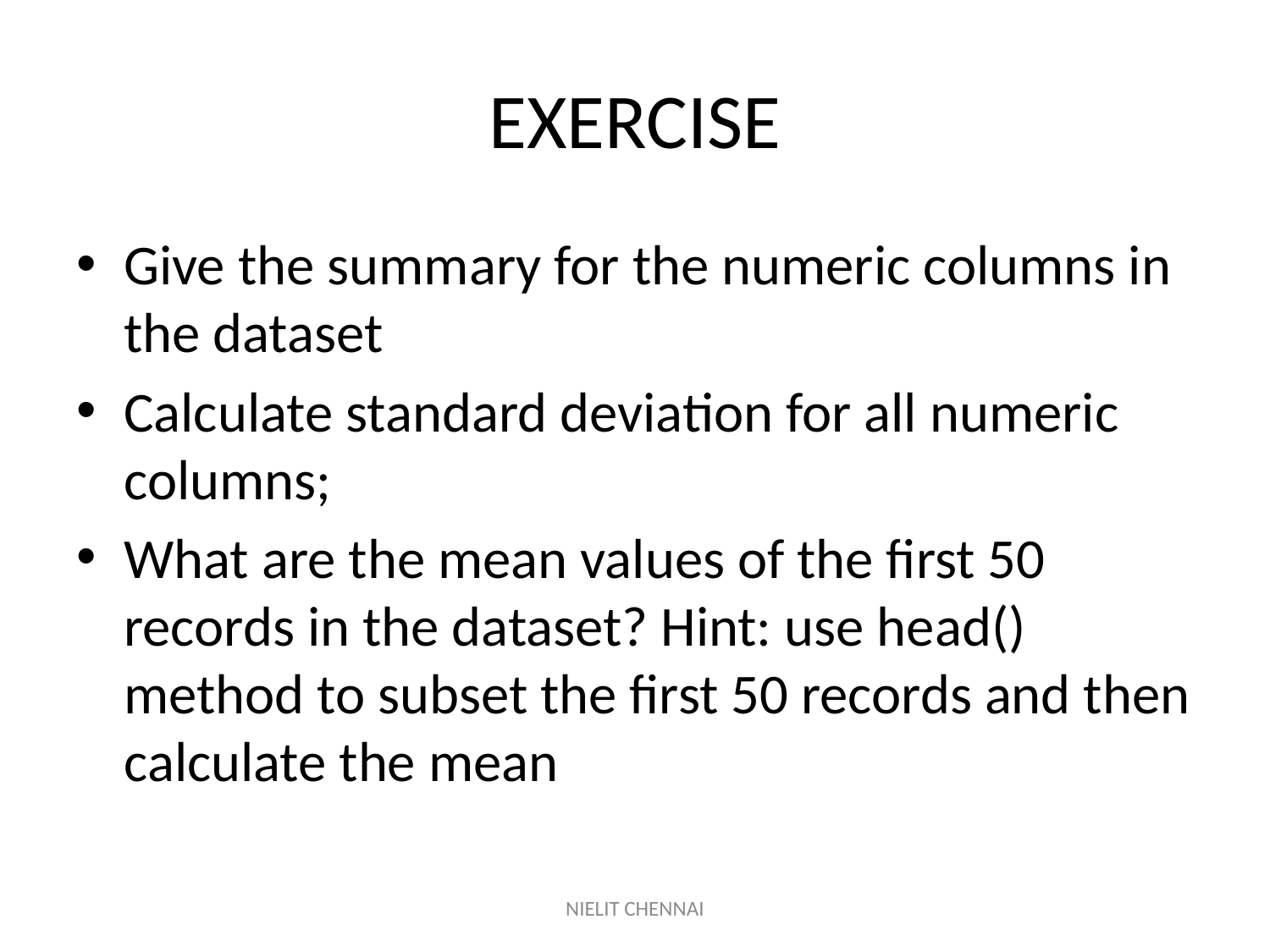

# EXERCISE
Give the summary for the numeric columns in the dataset
Calculate standard deviation for all numeric columns;
What are the mean values of the first 50 records in the dataset? Hint: use head() method to subset the first 50 records and then calculate the mean
NIELIT CHENNAI